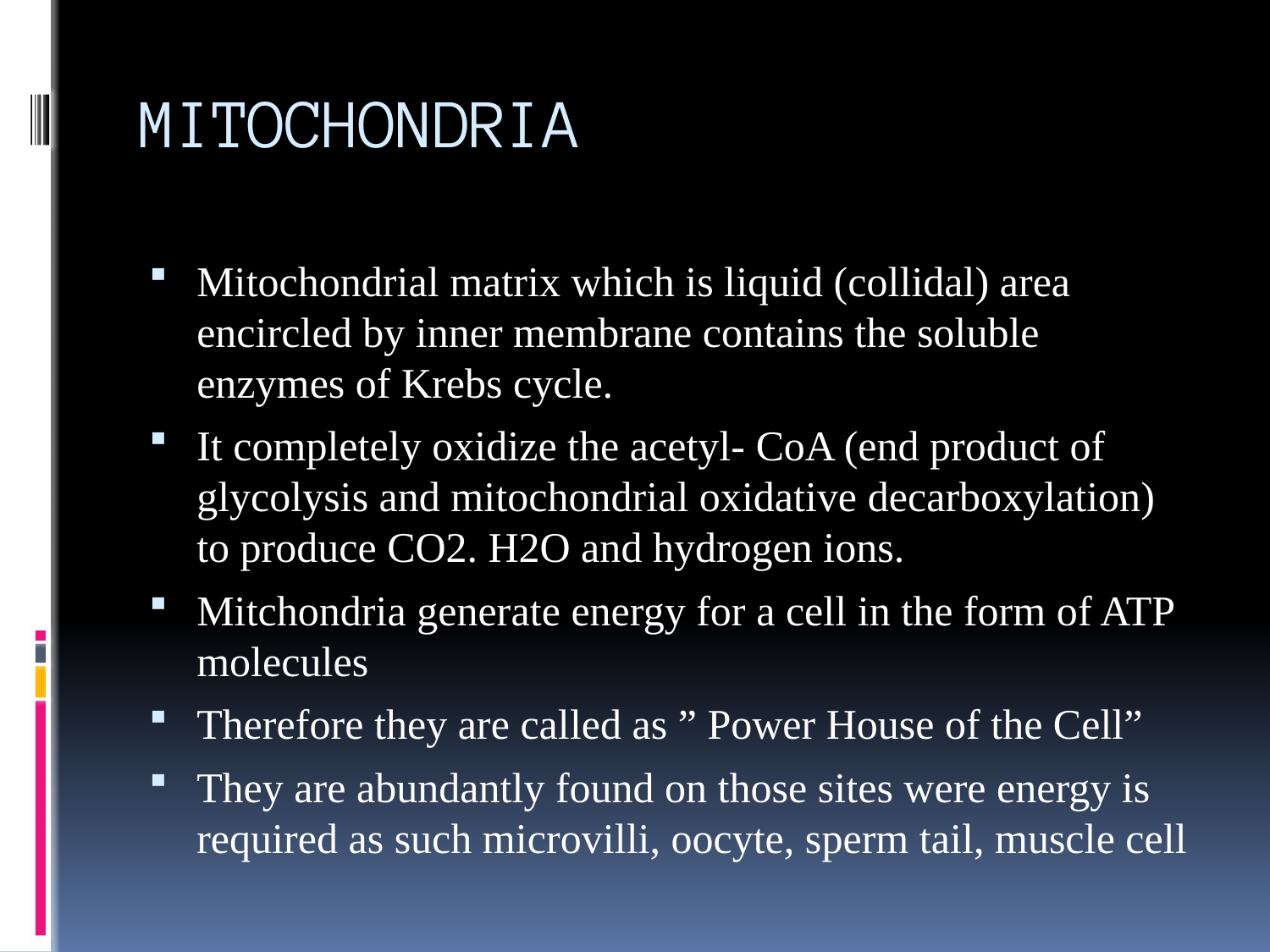

# MITOCHONDRIA
Mitochondrial matrix which is liquid (collidal) area encircled by inner membrane contains the soluble enzymes of Krebs cycle.
It completely oxidize the acetyl- CoA (end product of glycolysis and mitochondrial oxidative decarboxylation) to produce CO2. H2O and hydrogen ions.
Mitchondria generate energy for a cell in the form of ATP molecules
Therefore they are called as ” Power House of the Cell”
They are abundantly found on those sites were energy is required as such microvilli, oocyte, sperm tail, muscle cell